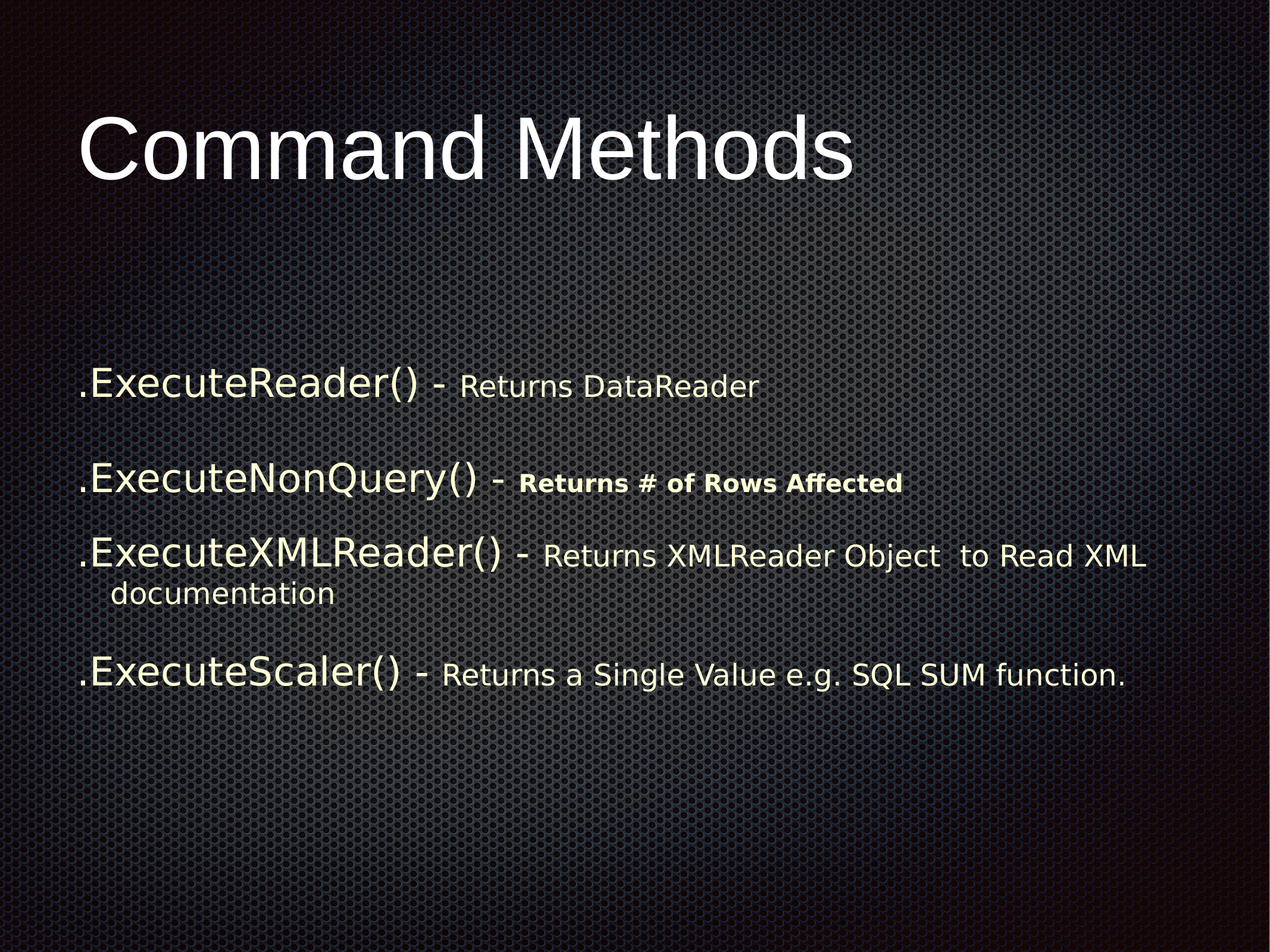

# Command Methods
.ExecuteReader() - Returns DataReader

.ExecuteNonQuery() - Returns # of Rows Affected

.ExecuteXMLReader() - Returns XMLReader Object  to Read XML documentation

.ExecuteScaler() - Returns a Single Value e.g. SQL SUM function.